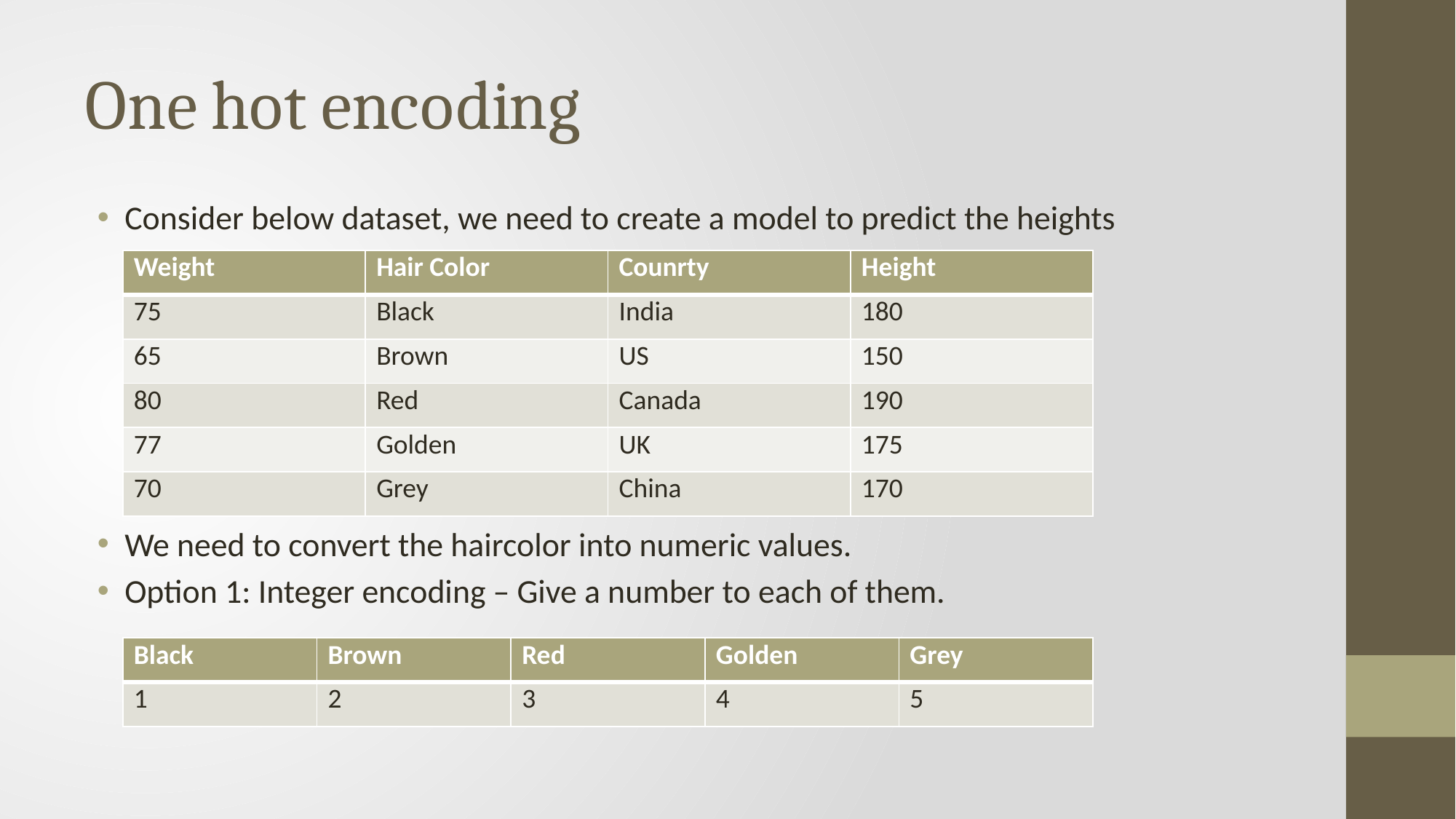

# One hot encoding
Consider below dataset, we need to create a model to predict the heights

We need to convert the haircolor into numeric values.
Option 1: Integer encoding – Give a number to each of them.

| Weight | Hair Color | Counrty | Height |
| --- | --- | --- | --- |
| 75 | Black | India | 180 |
| 65 | Brown | US | 150 |
| 80 | Red | Canada | 190 |
| 77 | Golden | UK | 175 |
| 70 | Grey | China | 170 |
| Black | Brown | Red | Golden | Grey |
| --- | --- | --- | --- | --- |
| 1 | 2 | 3 | 4 | 5 |